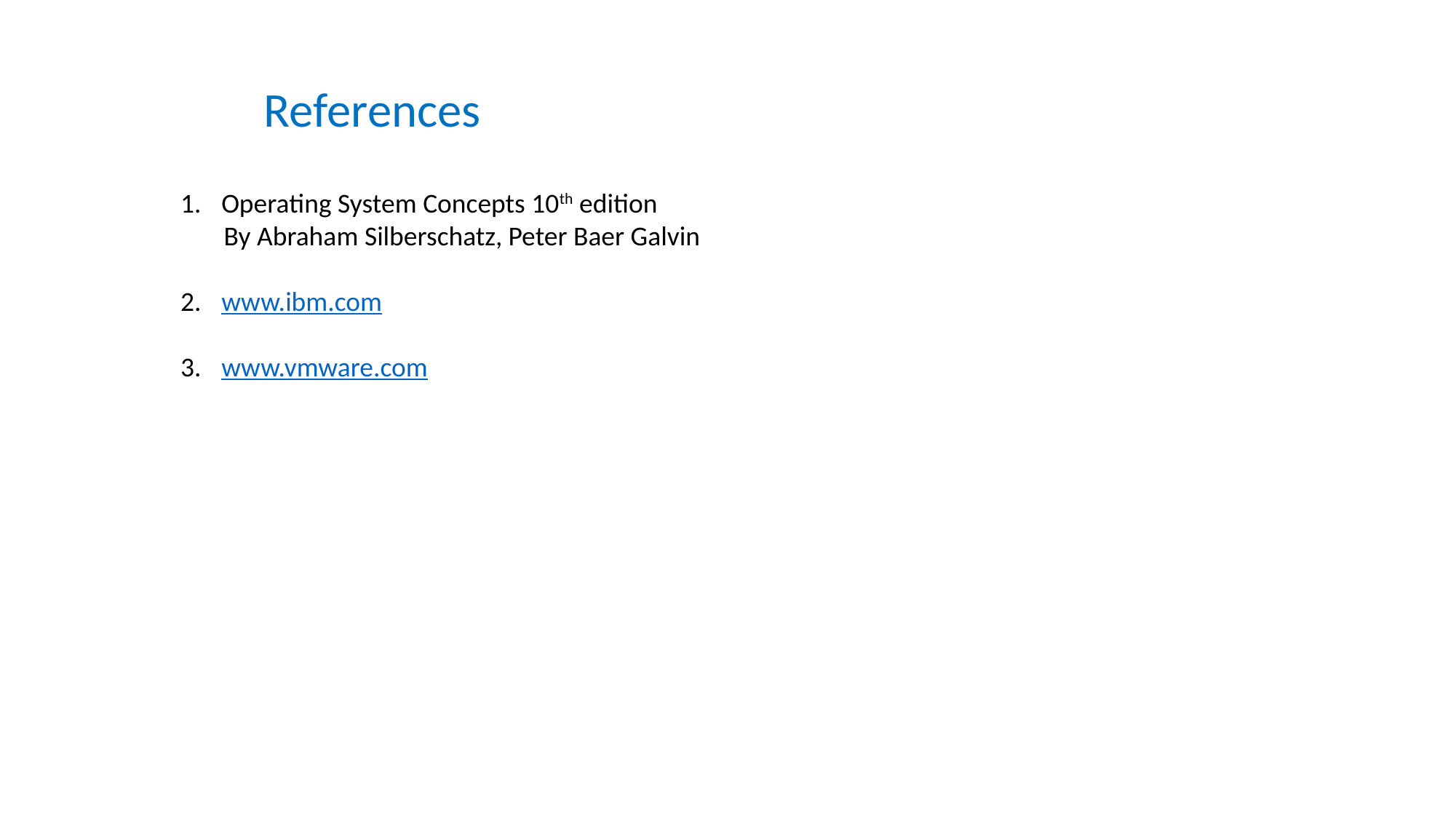

References
Operating System Concepts 10th edition
       By Abraham Silberschatz, Peter Baer Galvin

www.ibm.com

www.vmware.com